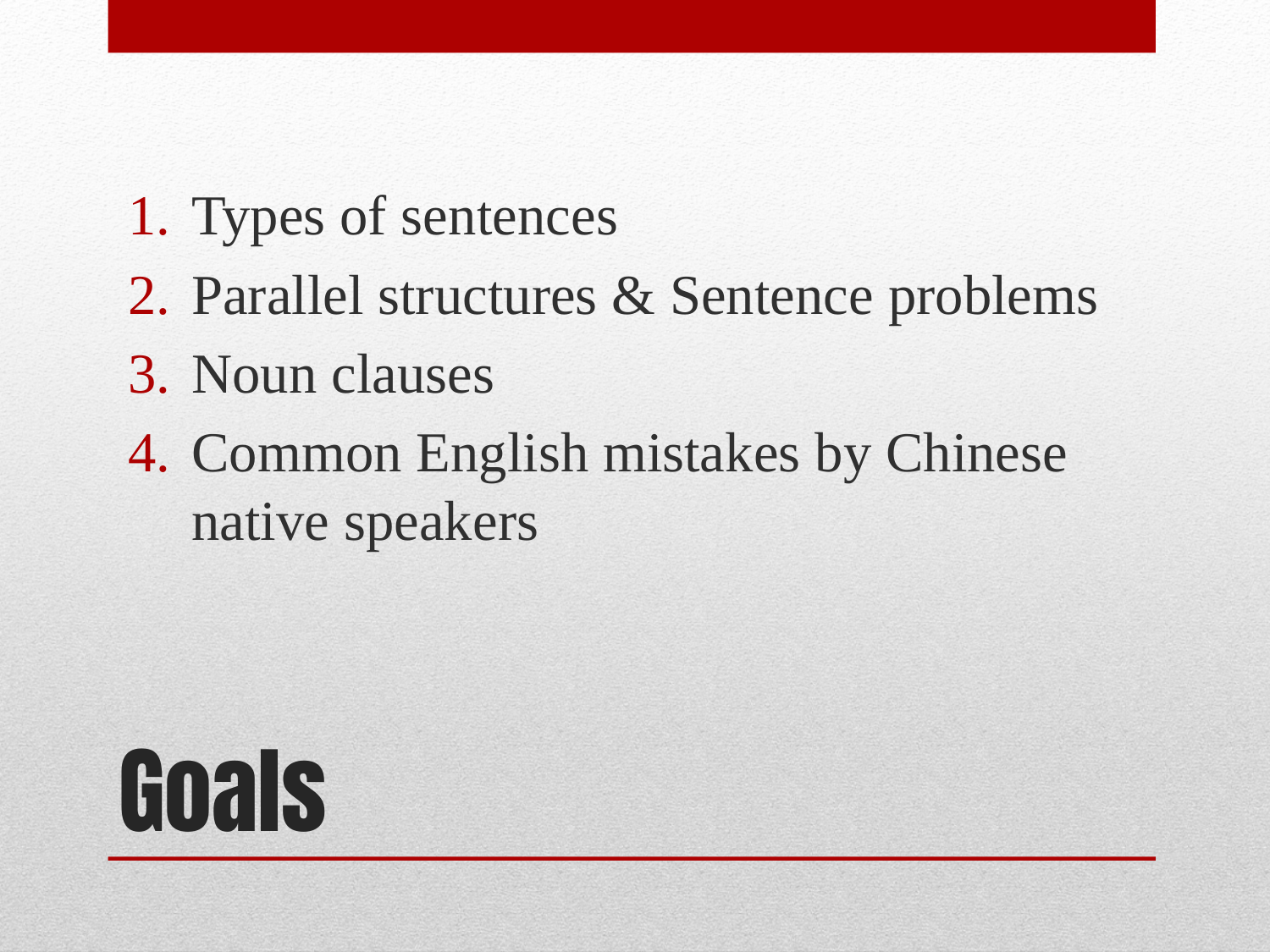

Types of sentences
Parallel structures & Sentence problems
Noun clauses
Common English mistakes by Chinese native speakers
# Goals